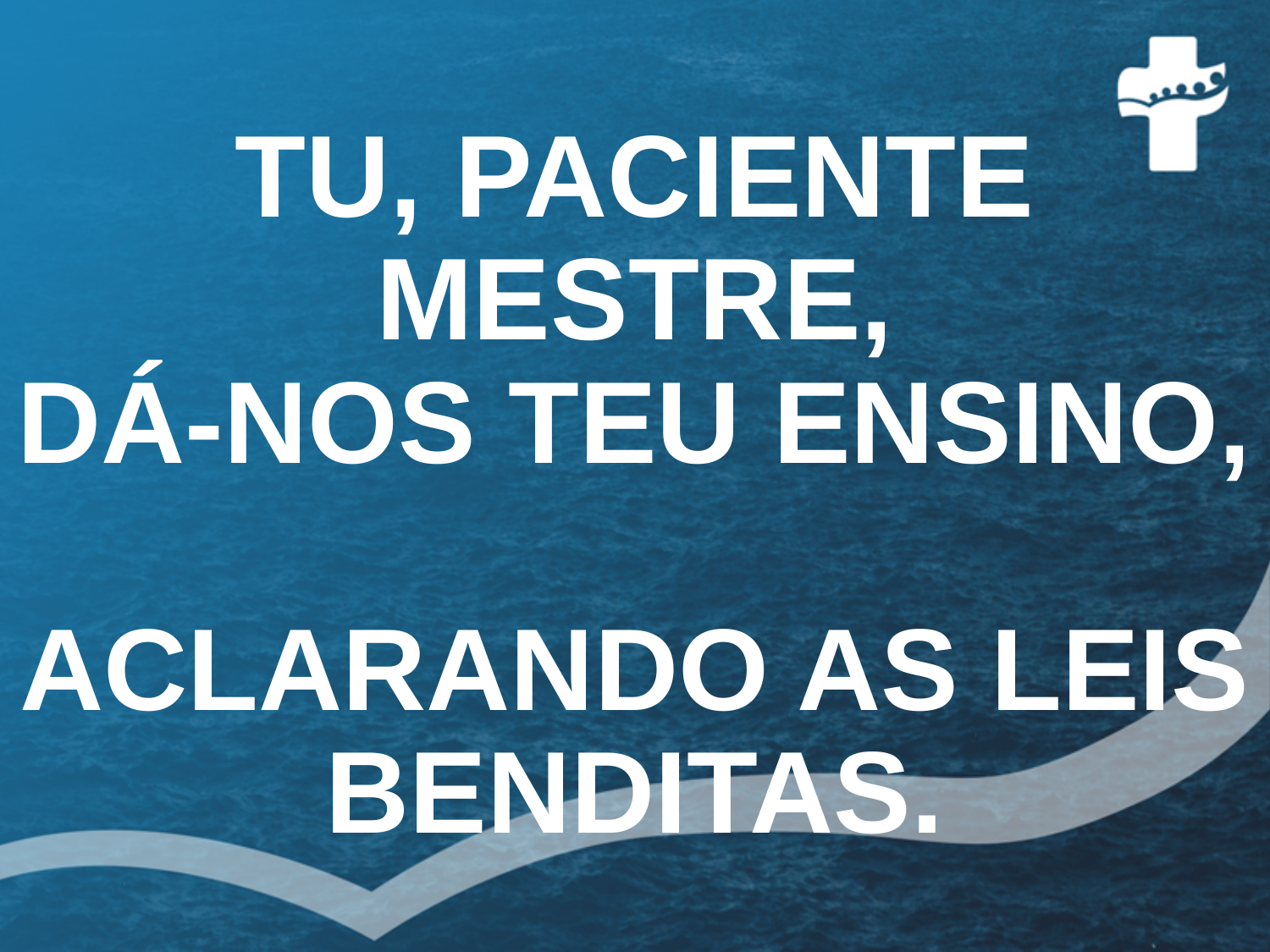

# TU, PACIENTE MESTRE, DÁ-NOS TEU ENSINO, ACLARANDO AS LEIS BENDITAS.